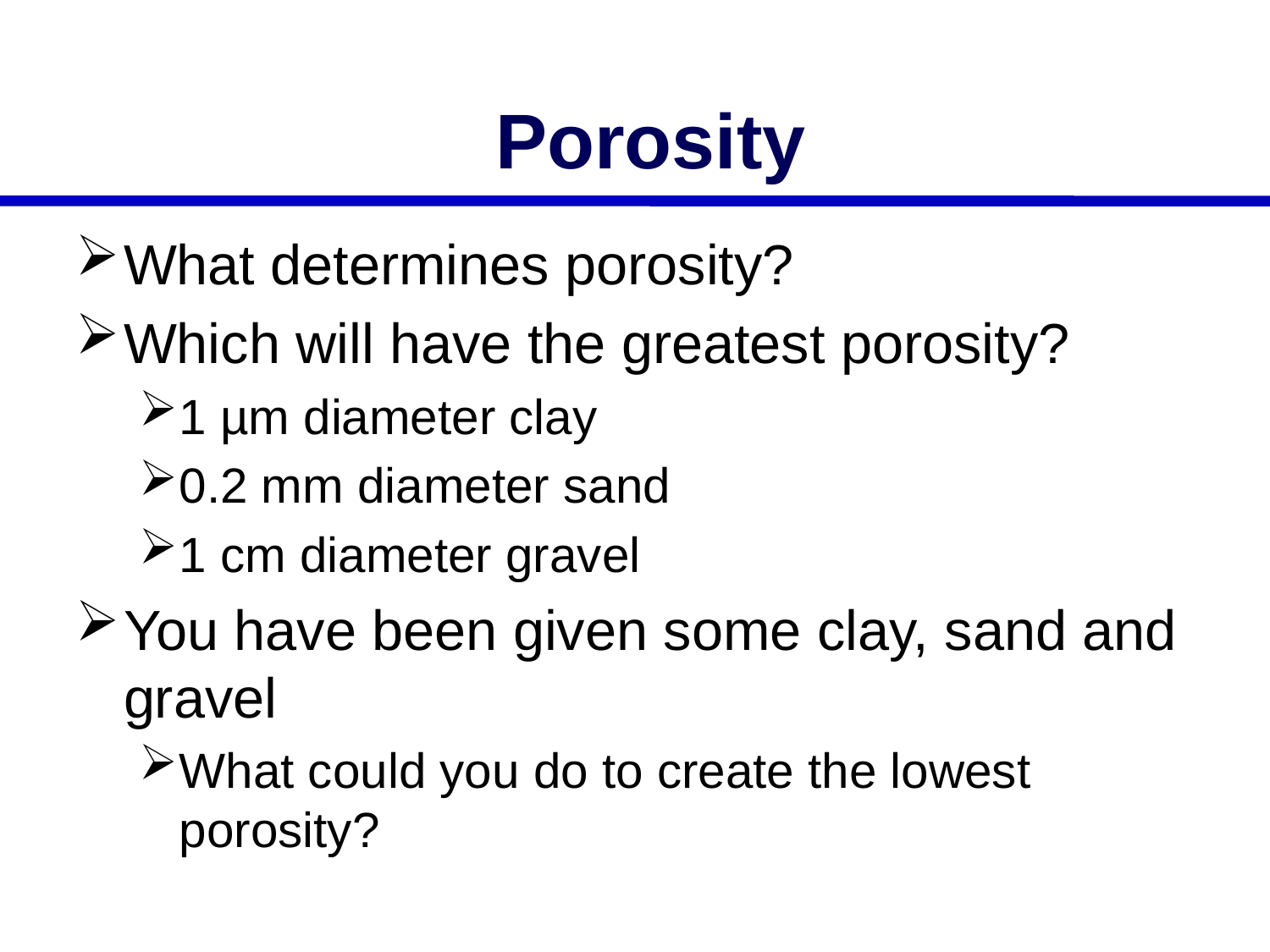

# Porosity
What determines porosity?
Which will have the greatest porosity?
1 µm diameter clay
0.2 mm diameter sand
1 cm diameter gravel
You have been given some clay, sand and gravel
What could you do to create the lowest porosity?